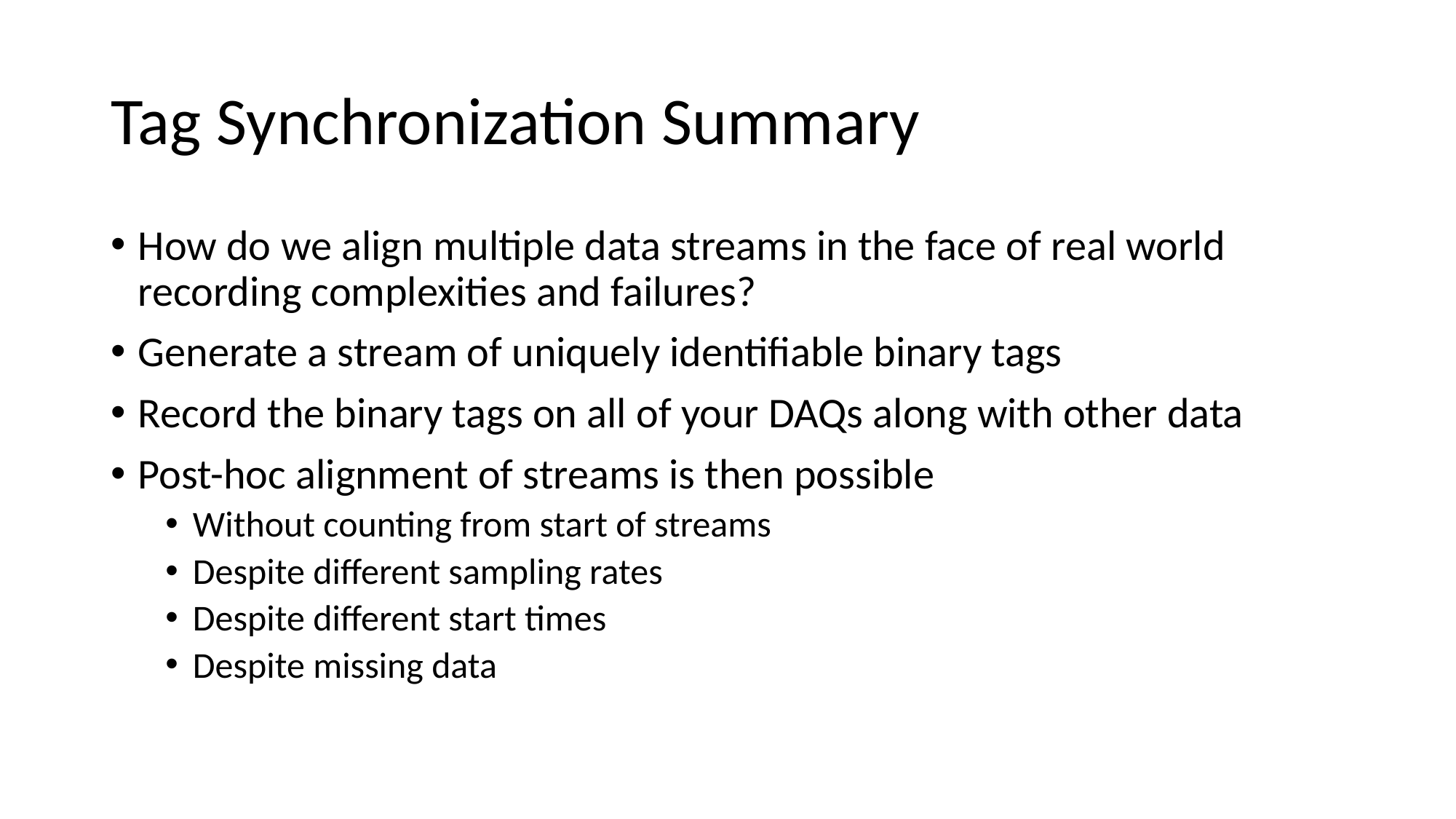

# Tag Synchronization Summary
How do we align multiple data streams in the face of real world recording complexities and failures?
Generate a stream of uniquely identifiable binary tags
Record the binary tags on all of your DAQs along with other data
Post-hoc alignment of streams is then possible
Without counting from start of streams
Despite different sampling rates
Despite different start times
Despite missing data